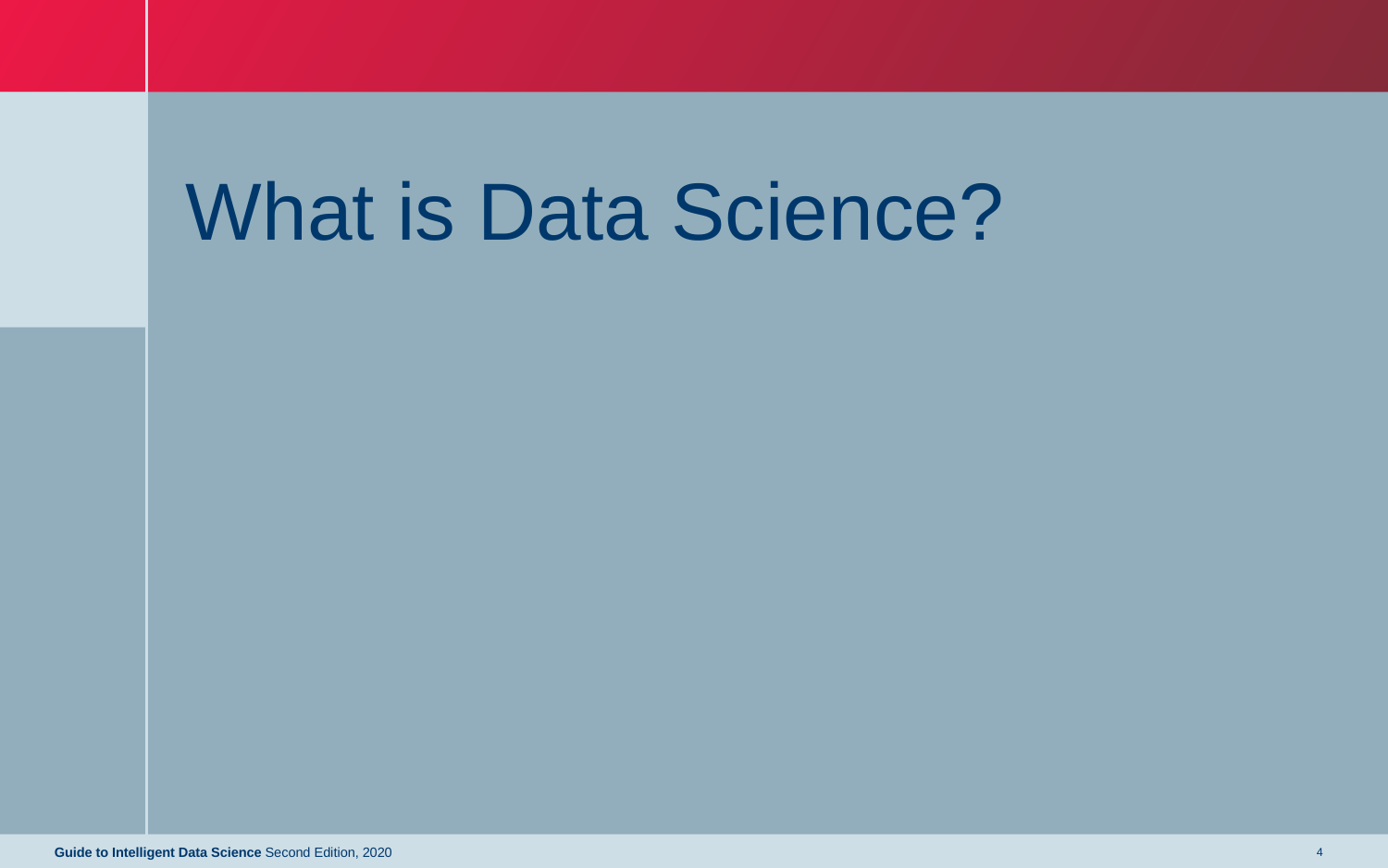

# What is Data Science?
Guide to Intelligent Data Science Second Edition, 2020
4